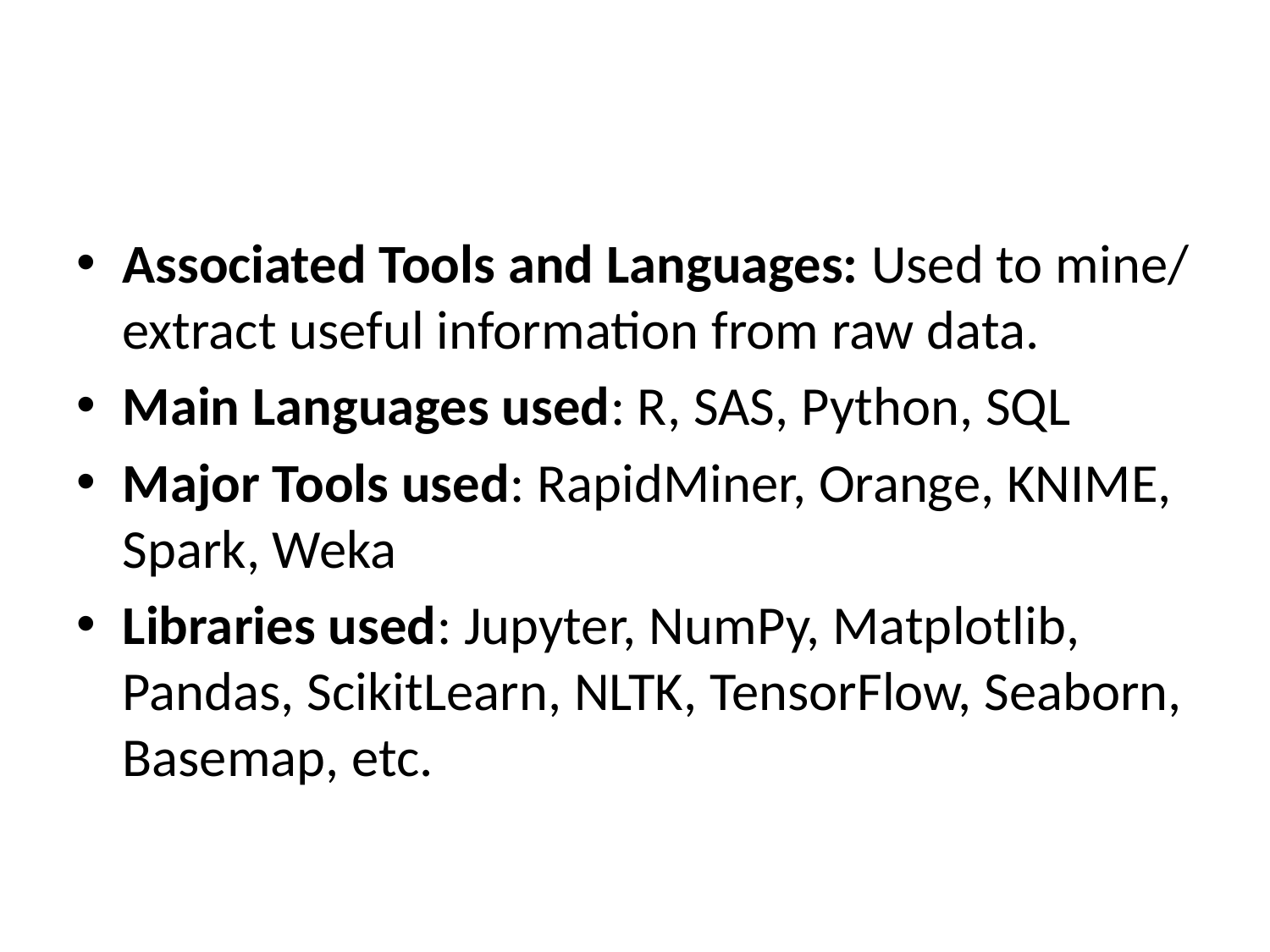

#
Associated Tools and Languages: Used to mine/ extract useful information from raw data.
Main Languages used: R, SAS, Python, SQL
Major Tools used: RapidMiner, Orange, KNIME, Spark, Weka
Libraries used: Jupyter, NumPy, Matplotlib, Pandas, ScikitLearn, NLTK, TensorFlow, Seaborn, Basemap, etc.